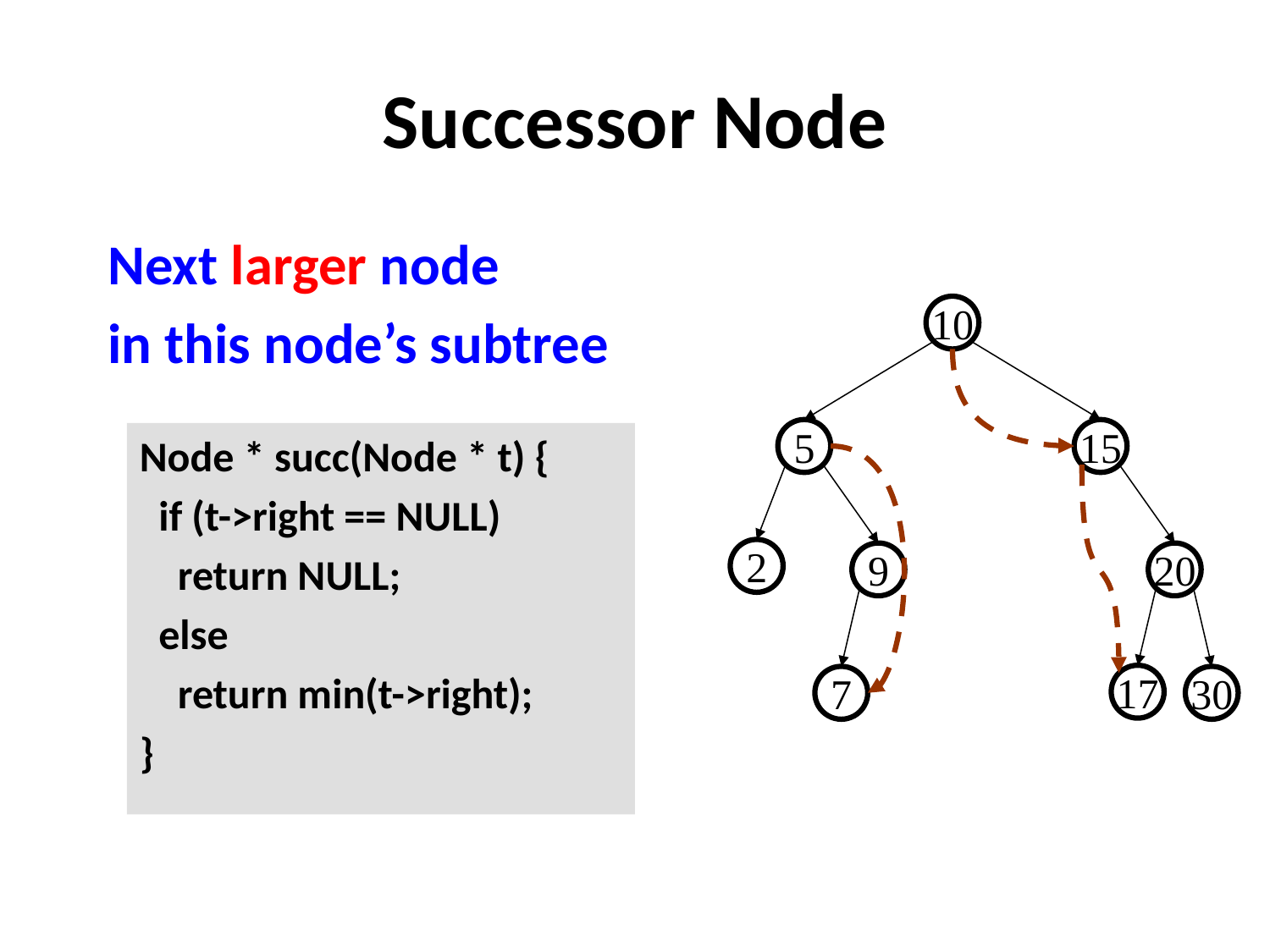

# Successor Node
Next larger node
in this node’s subtree
10
5
15
Node * succ(Node * t) {
  if (t->right == NULL)
    return NULL;
  else
    return min(t->right);
}
2
9
20
17
7
30